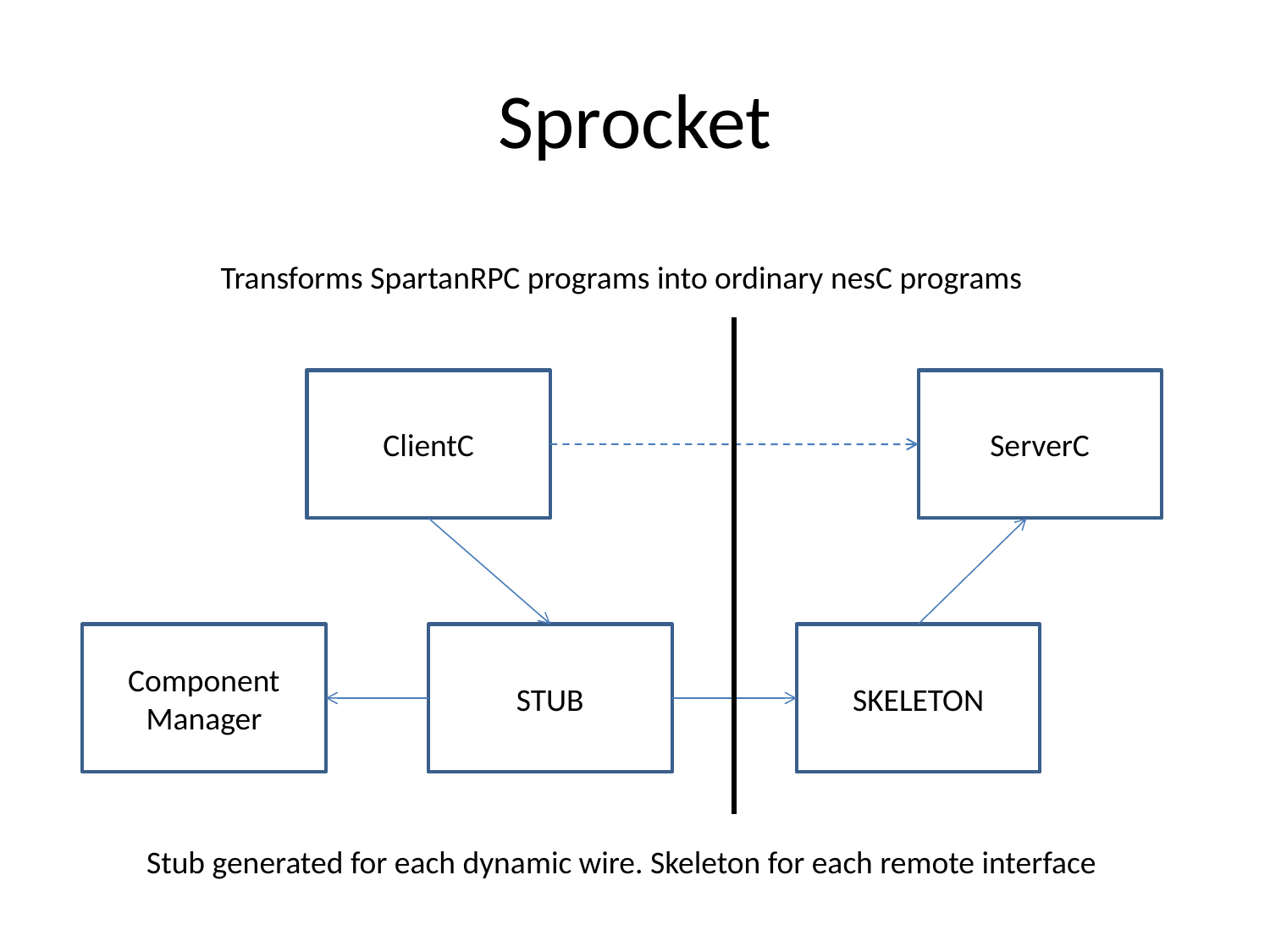

# Sprocket
Transforms SpartanRPC programs into ordinary nesC programs
ClientC
ServerC
Component
Manager
STUB
SKELETON
Stub generated for each dynamic wire. Skeleton for each remote interface